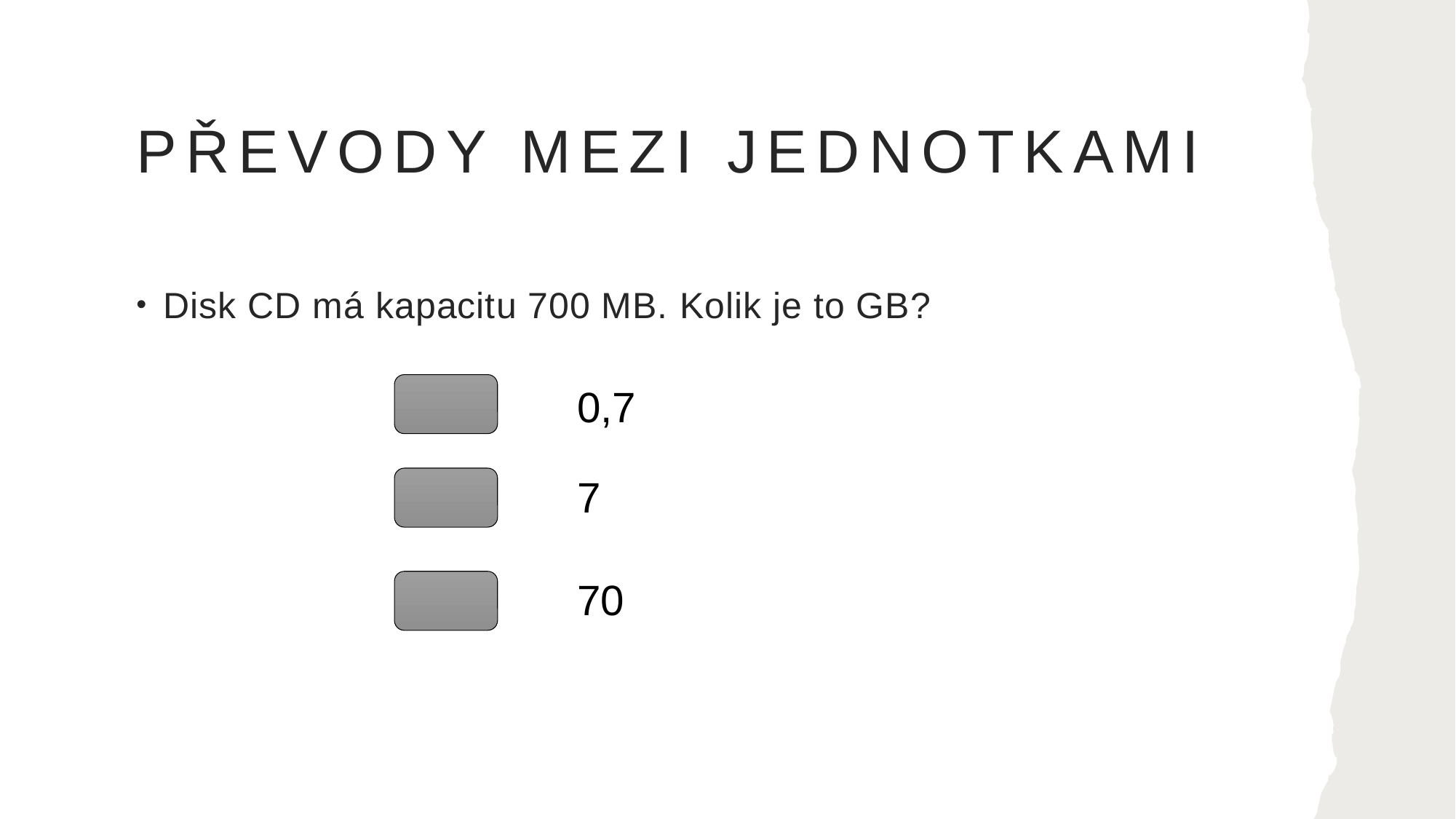

# Převody mezi jednotkami

Disk CD má kapacitu 700 MB. Kolik je to GB?

0,7
7

70